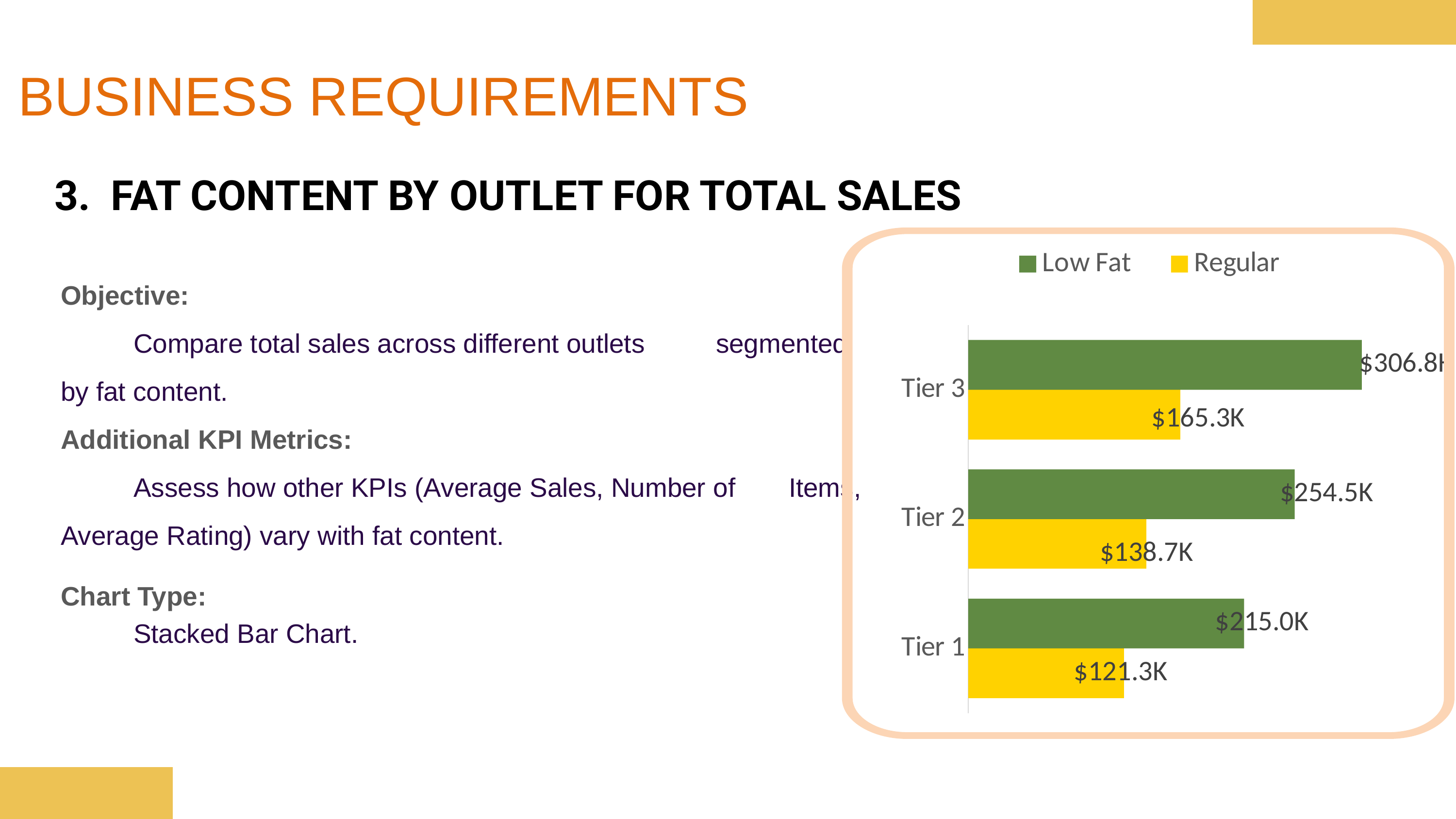

BUSINESS REQUIREMENTS

### Chart

| Category | Regular | Low Fat |
|---|---|---|
| Tier 1 | 121349.89940000001 | 215047.9126000001 |
| Tier 2 | 138685.86819999994 | 254464.77940000014 |
| Tier 3 | 165326.0368 | 306806.9964000001 |
3.  FAT CONTENT BY OUTLET FOR TOTAL SALES

Objective:
	Compare total sales across different outlets 	segmented by fat content.
Additional KPI Metrics:
	Assess how other KPIs (Average Sales, Number of 	Items, Average Rating) vary with fat content.
Chart Type:
	Stacked Bar Chart.